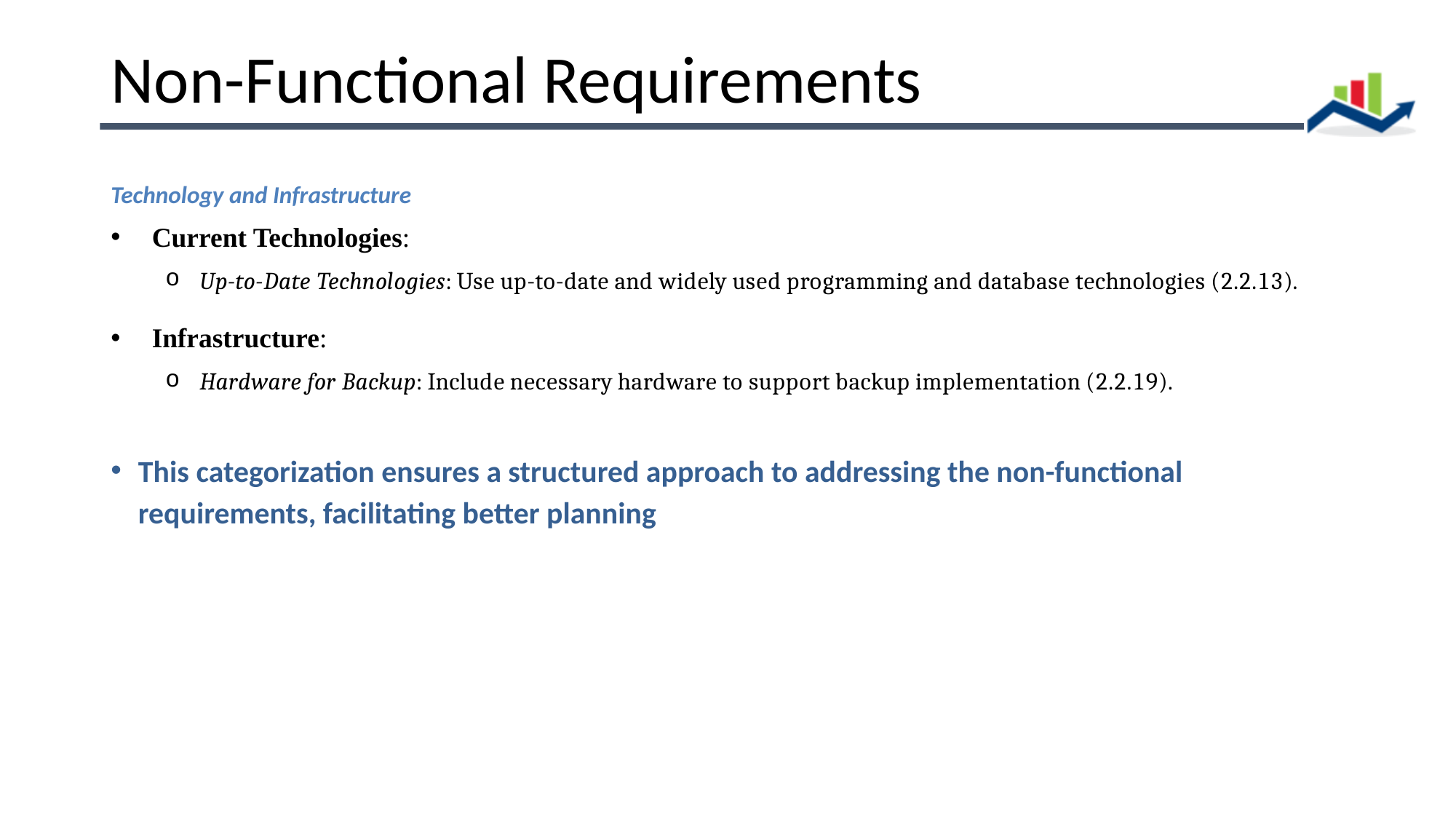

# Non-Functional Requirements
Technology and Infrastructure
Current Technologies:
Up-to-Date Technologies: Use up-to-date and widely used programming and database technologies (2.2.13).
Infrastructure:
Hardware for Backup: Include necessary hardware to support backup implementation (2.2.19).
This categorization ensures a structured approach to addressing the non-functional requirements, facilitating better planning